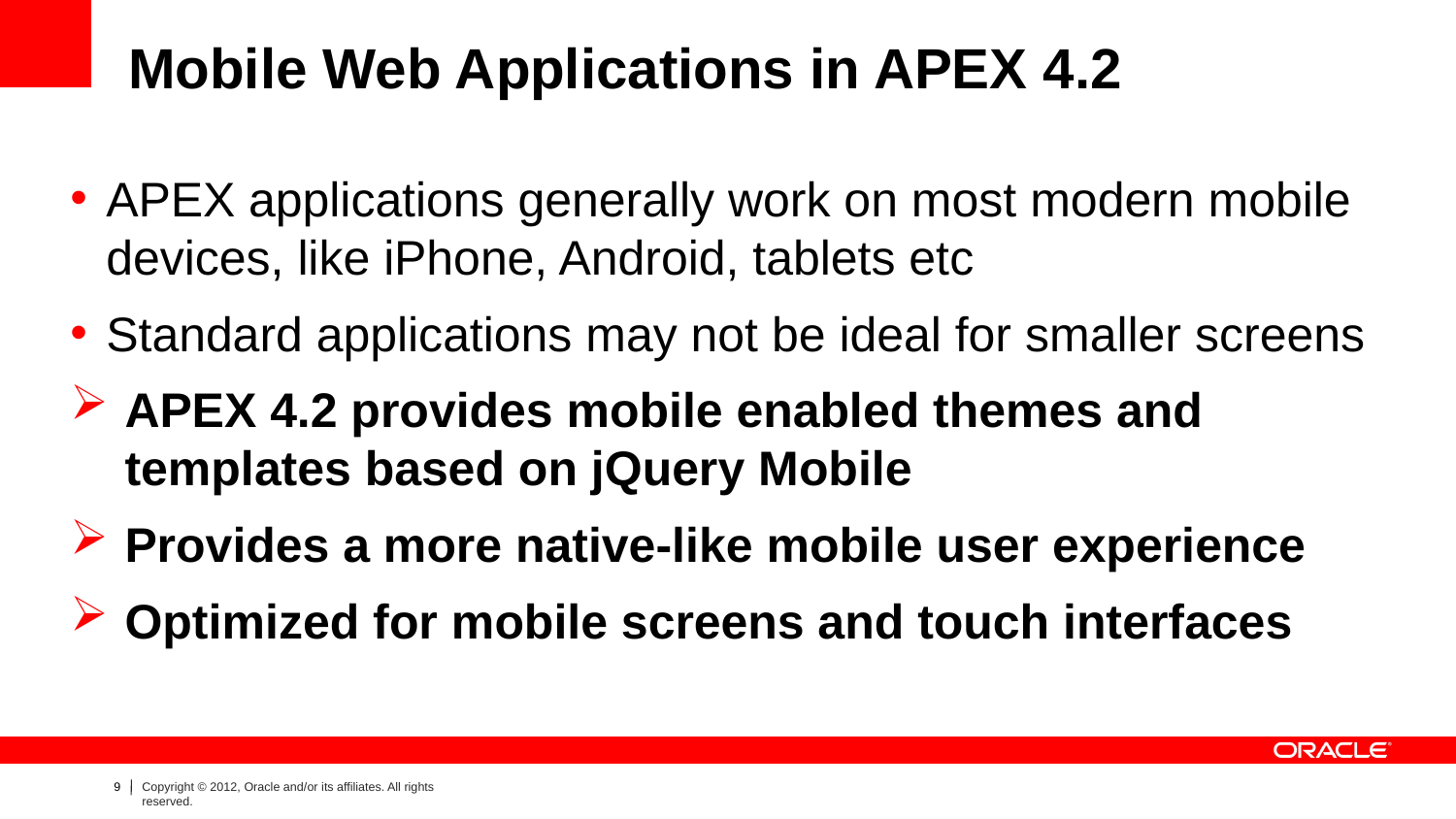

# Mobile Web Applications in APEX 4.2
APEX applications generally work on most modern mobile devices, like iPhone, Android, tablets etc
Standard applications may not be ideal for smaller screens
APEX 4.2 provides mobile enabled themes and templates based on jQuery Mobile
Provides a more native-like mobile user experience
Optimized for mobile screens and touch interfaces